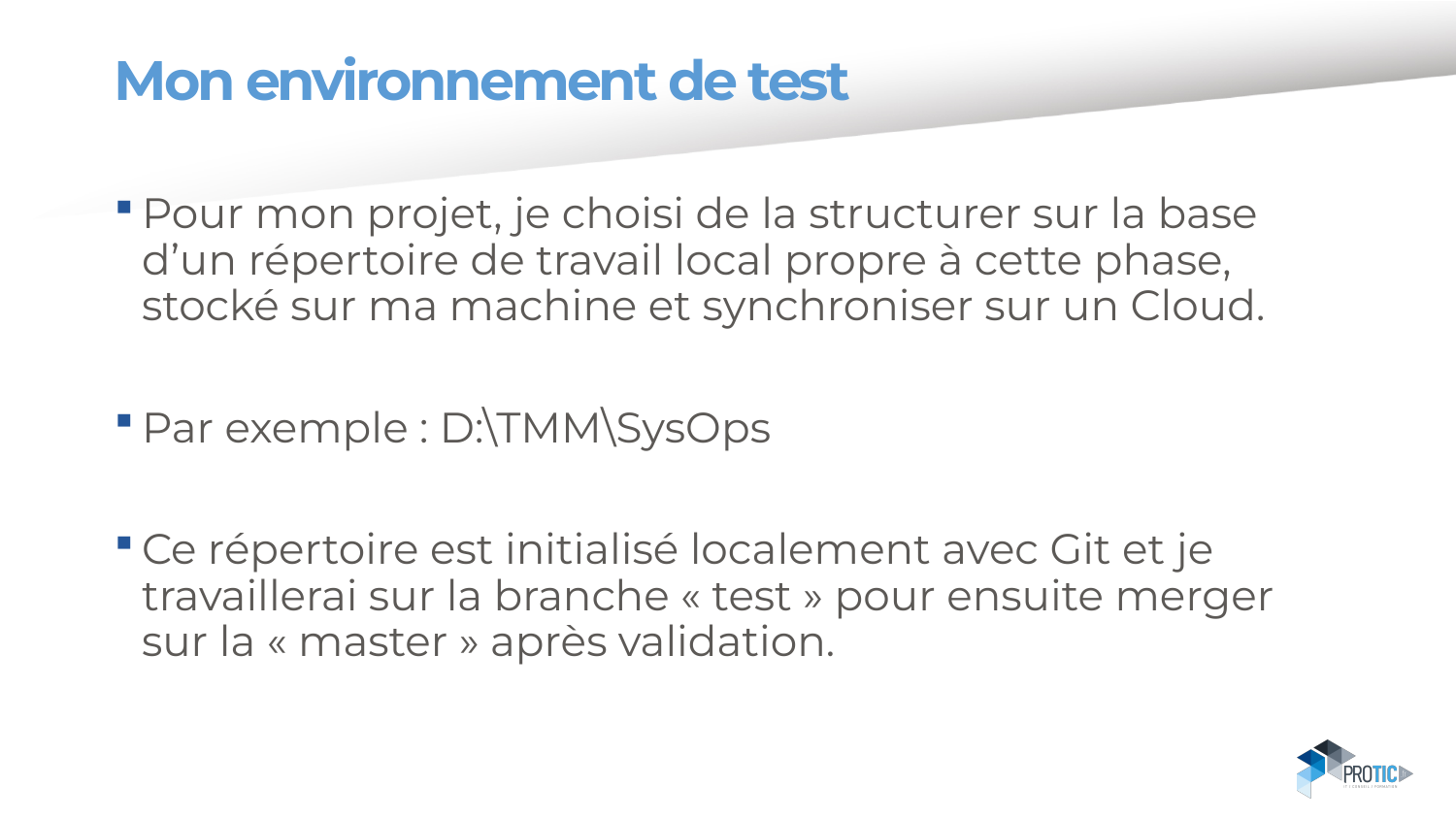

# Mon environnement de test
Pour mon projet, je choisi de la structurer sur la base d’un répertoire de travail local propre à cette phase, stocké sur ma machine et synchroniser sur un Cloud.

Par exemple : D:\TMM\SysOps

Ce répertoire est initialisé localement avec Git et je travaillerai sur la branche « test » pour ensuite merger sur la « master » après validation.